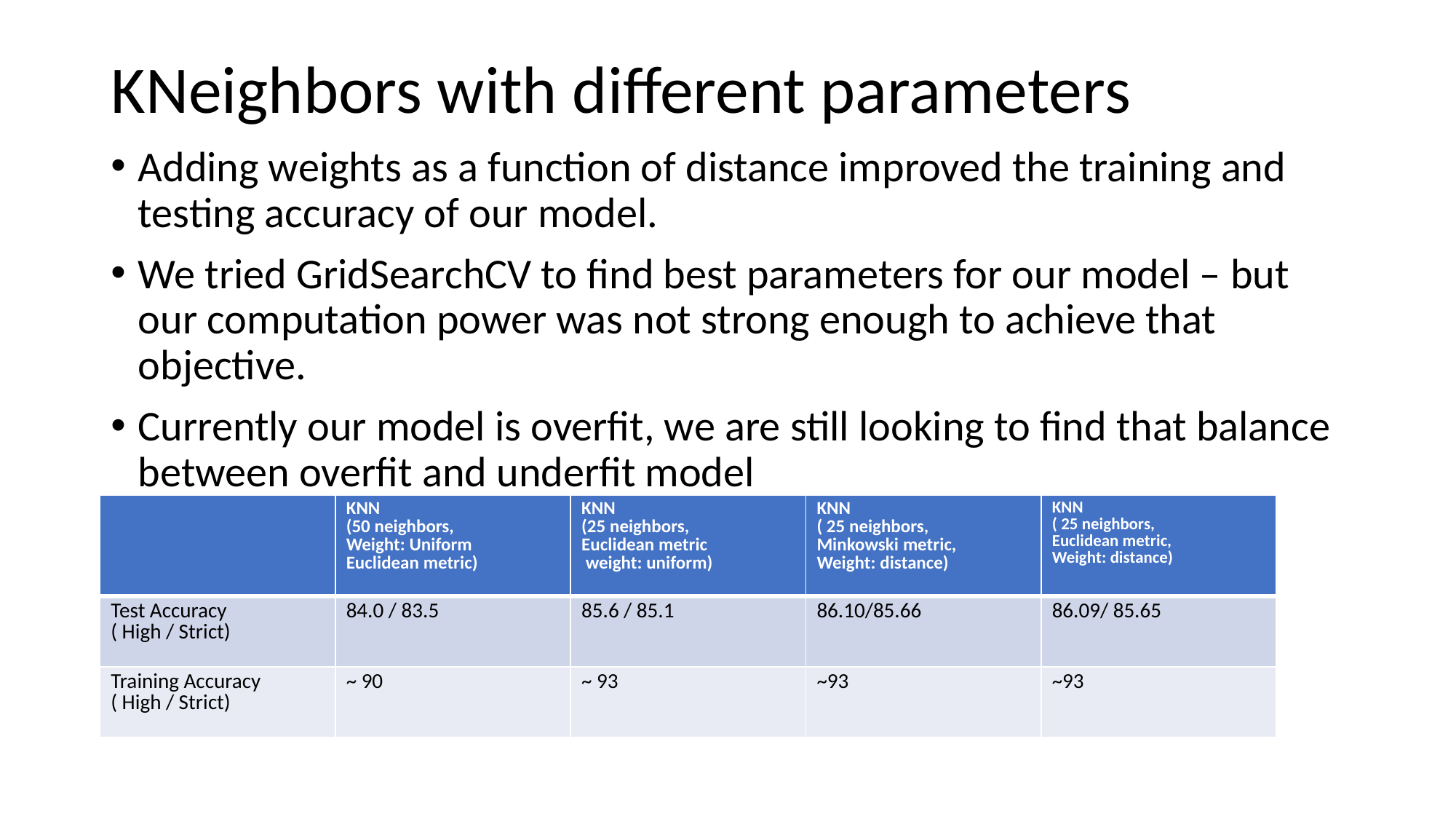

# KNeighbors with different parameters
Adding weights as a function of distance improved the training and testing accuracy of our model.
We tried GridSearchCV to find best parameters for our model – but our computation power was not strong enough to achieve that objective.
Currently our model is overfit, we are still looking to find that balance between overfit and underfit model
|  | KNN (50 neighbors, Weight: Uniform Euclidean metric) | KNN (25 neighbors, Euclidean metric weight: uniform) | KNN ( 25 neighbors, Minkowski metric, Weight: distance) | KNN ( 25 neighbors, Euclidean metric, Weight: distance) |
| --- | --- | --- | --- | --- |
| Test Accuracy ( High / Strict) | 84.0 / 83.5 | 85.6 / 85.1 | 86.10/85.66 | 86.09/ 85.65 |
| Training Accuracy ( High / Strict) | ~ 90 | ~ 93 | ~93 | ~93 |